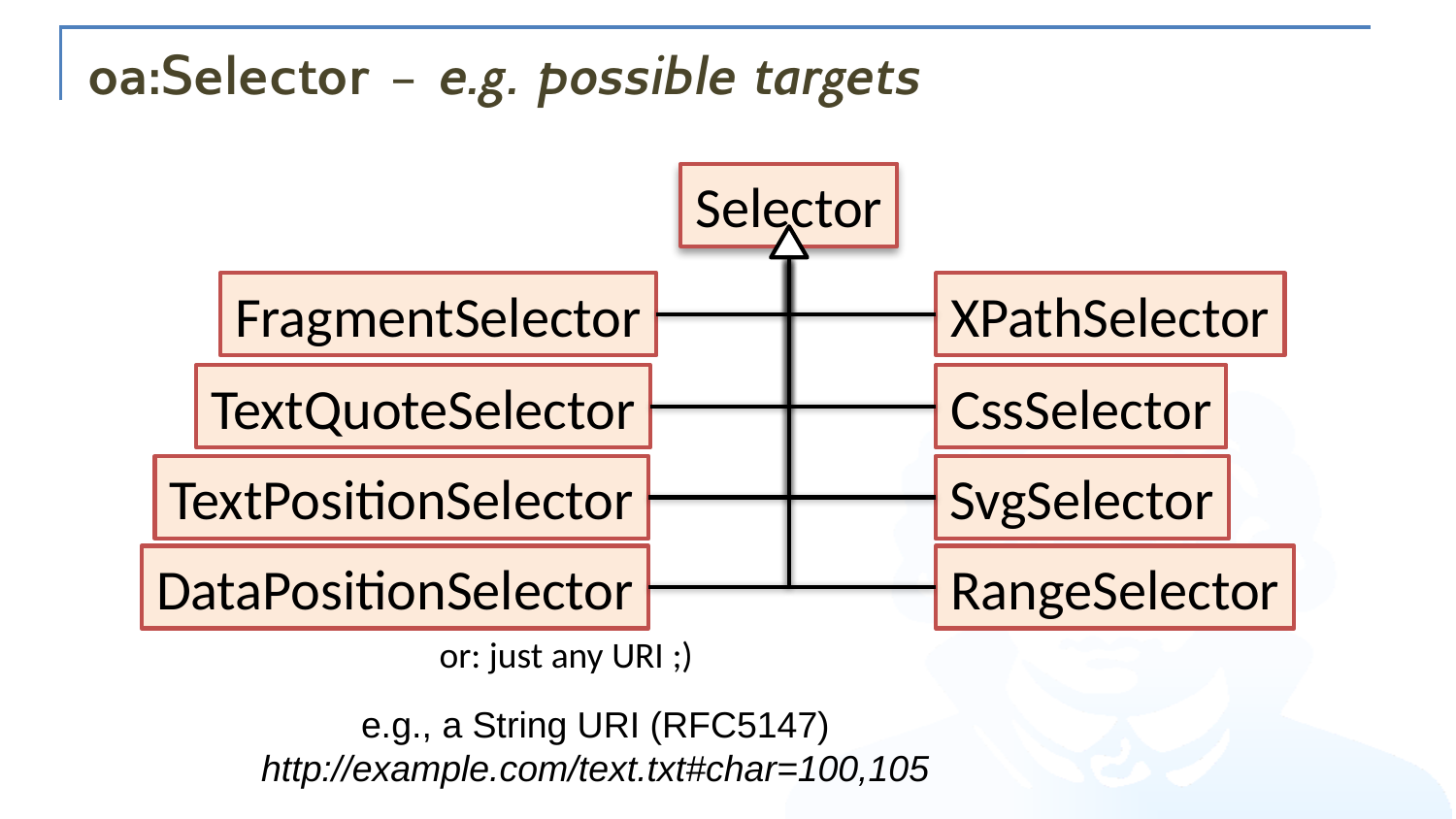

# oa:Selector – e.g. possible targets
Selector

FragmentSelector
XPathSelector
TextQuoteSelector
CssSelector
TextPositionSelector
SvgSelector
DataPositionSelector
RangeSelector
or: just any URI ;)
e.g., a String URI (RFC5147)
http://example.com/text.txt#char=100,105